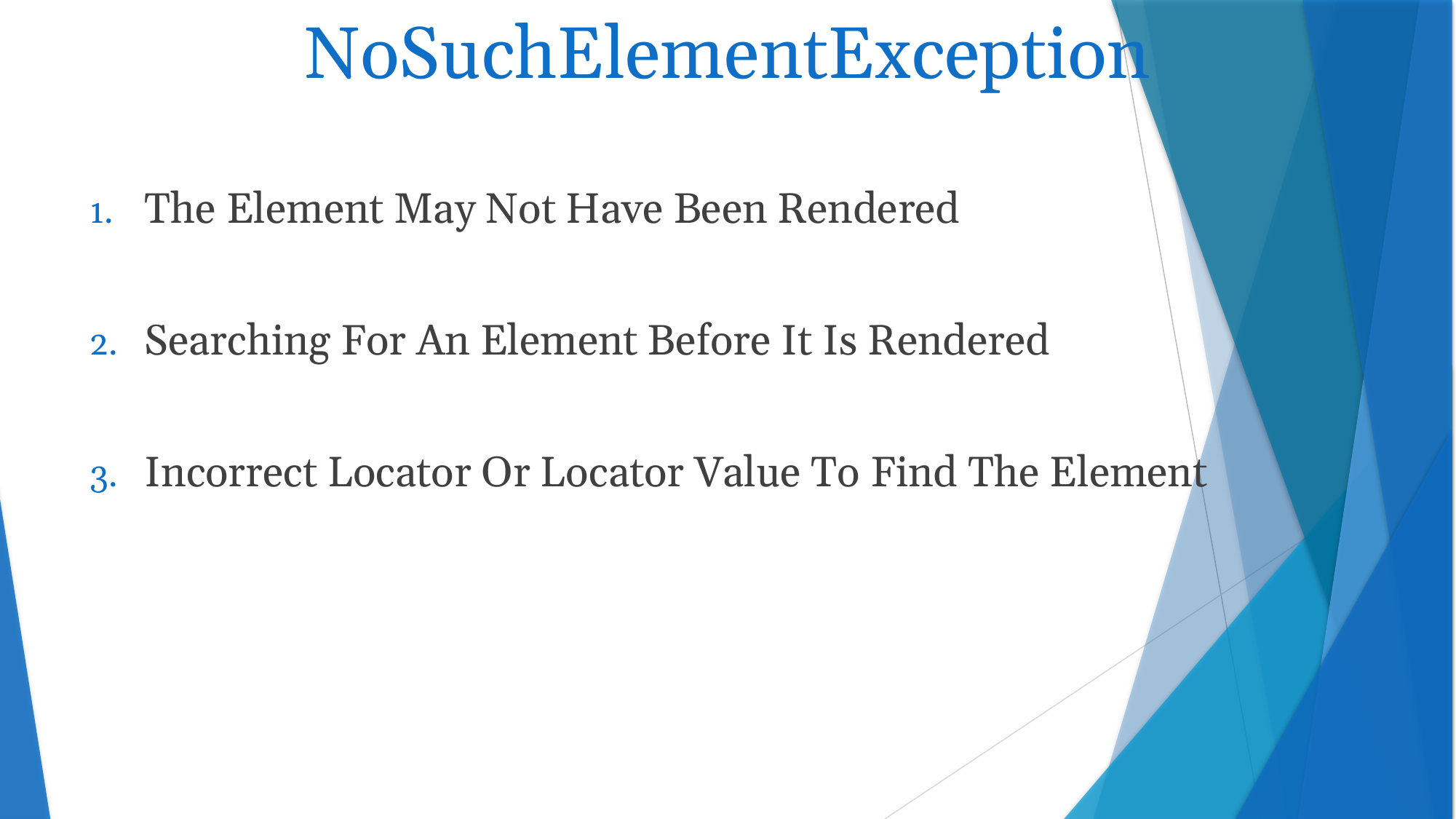

# NoSuchElementException
The Element May Not Have Been Rendered

Searching For An Element Before It Is Rendered

Incorrect Locator Or Locator Value To Find The Element